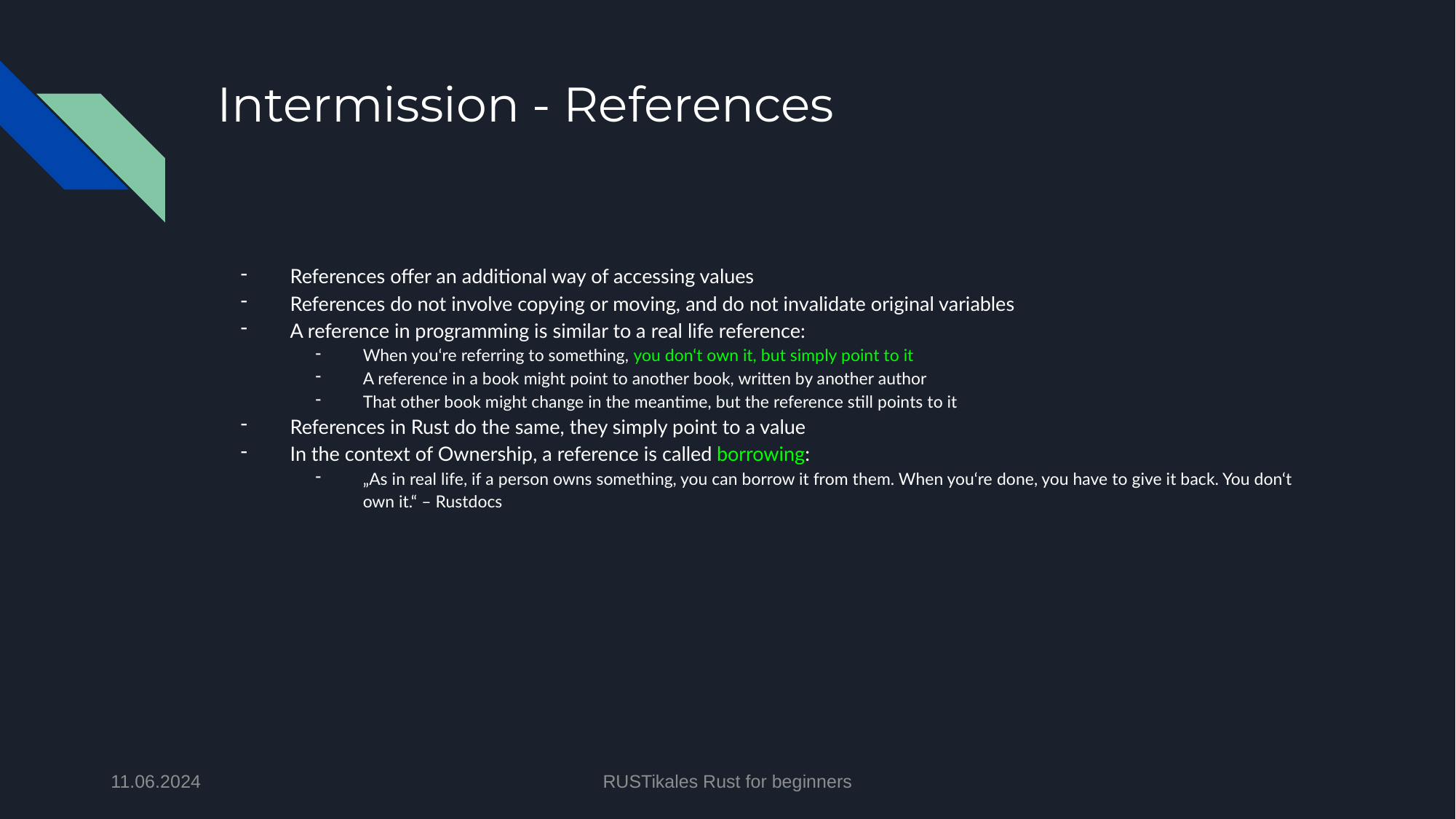

# Intermission - References
References offer an additional way of accessing values
References do not involve copying or moving, and do not invalidate original variables
A reference in programming is similar to a real life reference:
When you‘re referring to something, you don‘t own it, but simply point to it
A reference in a book might point to another book, written by another author
That other book might change in the meantime, but the reference still points to it
References in Rust do the same, they simply point to a value
In the context of Ownership, a reference is called borrowing:
„As in real life, if a person owns something, you can borrow it from them. When you‘re done, you have to give it back. You don‘t own it.“ – Rustdocs
11.06.2024
RUSTikales Rust for beginners